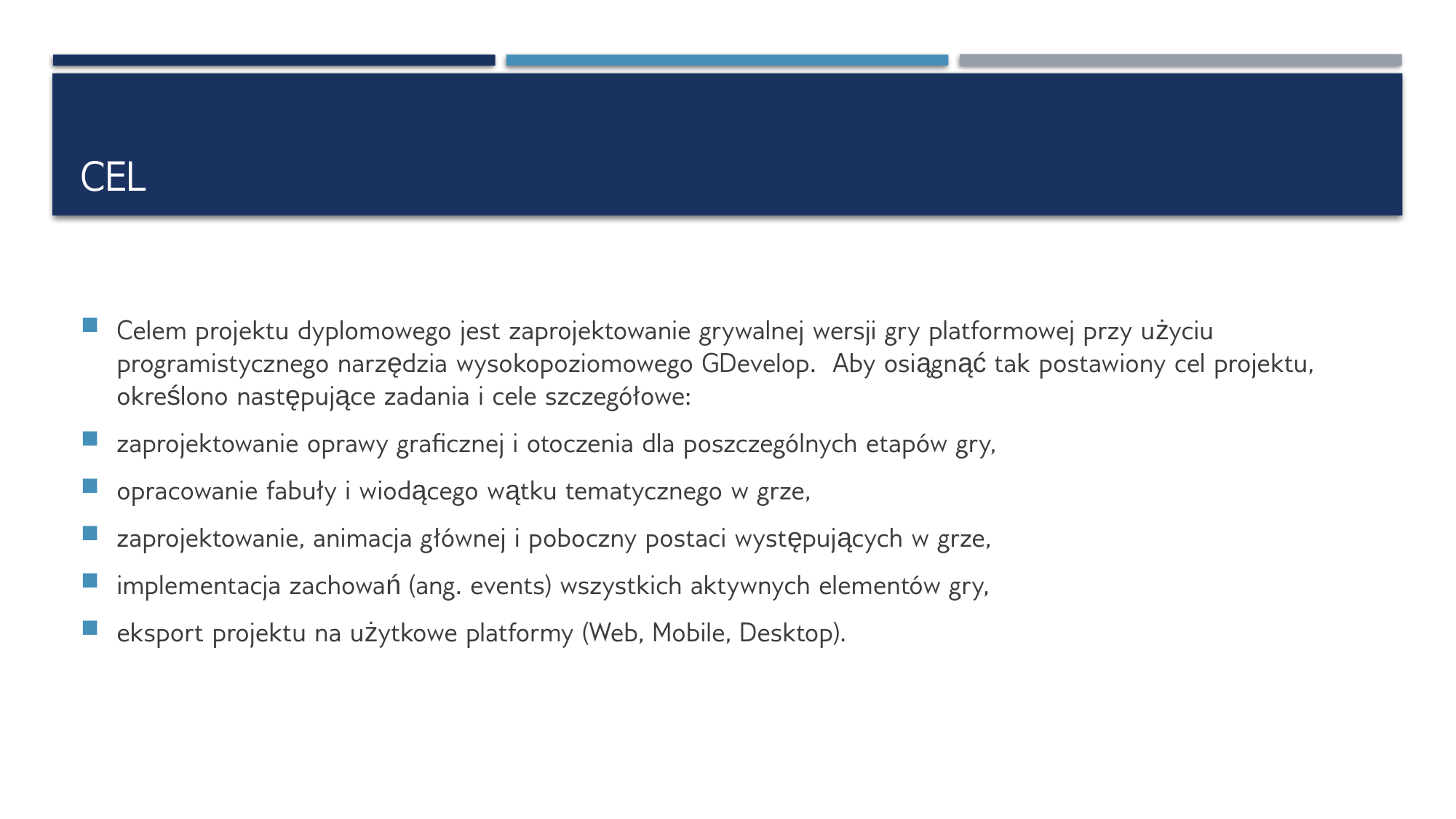

# Cel
Celem projektu dyplomowego jest zaprojektowanie grywalnej wersji gry platformowej przy użyciu programistycznego narzędzia wysokopoziomowego GDevelop.  Aby osiągnąć tak postawiony cel projektu, określono następujące zadania i cele szczegółowe:
zaprojektowanie oprawy graficznej i otoczenia dla poszczególnych etapów gry,
opracowanie fabuły i wiodącego wątku tematycznego w grze,
zaprojektowanie, animacja głównej i poboczny postaci występujących w grze,
implementacja zachowań (ang. events) wszystkich aktywnych elementów gry,
eksport projektu na użytkowe platformy (Web, Mobile, Desktop).